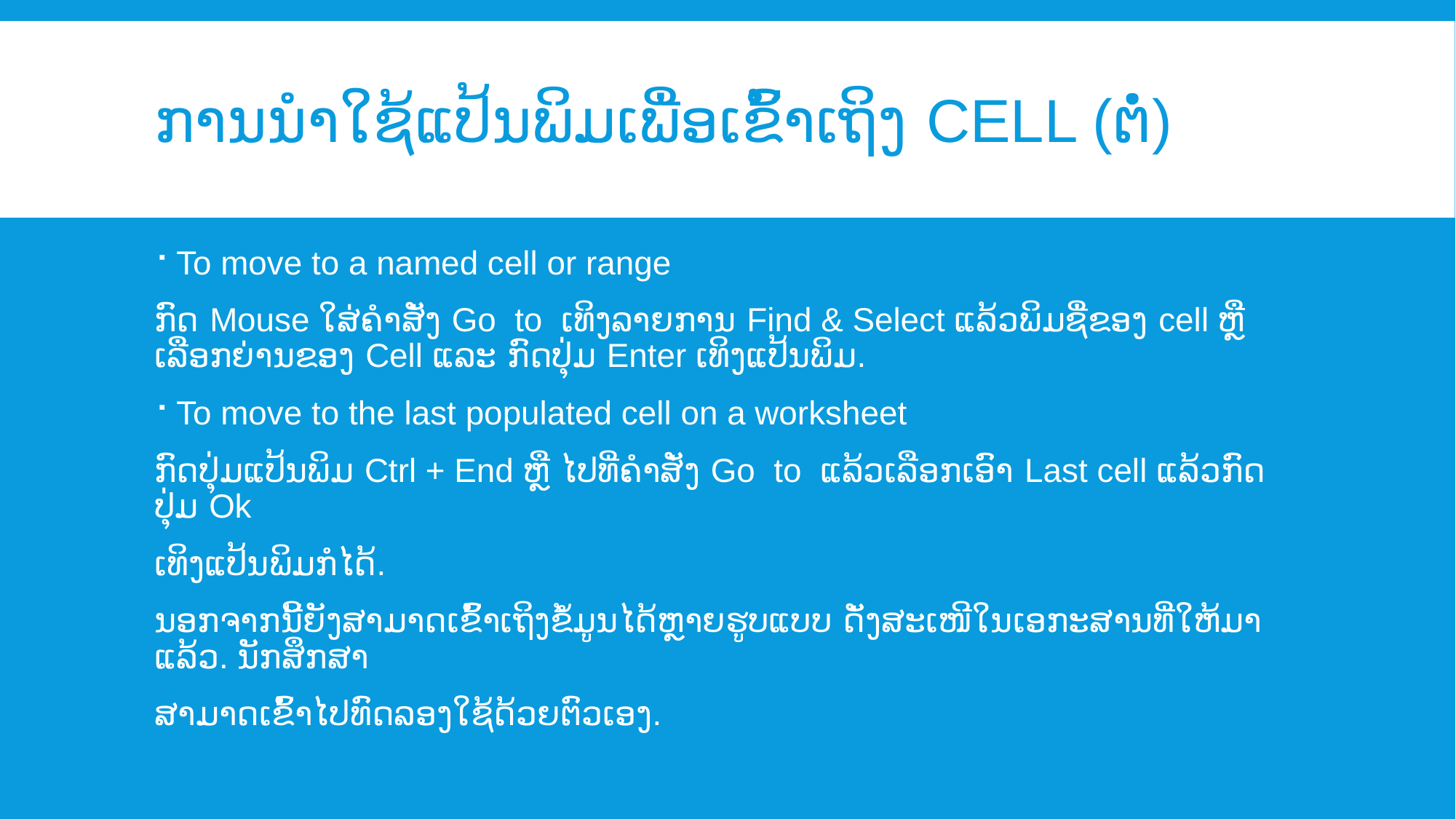

# ການນໍາໃຊ້ແປ້ນພິມເພື່ອເຂົ້າເຖິງ Cell (ຕໍ່)
To move to a named cell or range
ກົດ Mouse ໃສ່ຄໍາສັ່ງ Go  to  ເທິງລາຍການ Find & Select ແລ້ວພິມຊື່ຂອງ cell ຫຼື ເລືອກຍ່ານຂອງ Cell ແລະ ກົດປຸ່ມ Enter ເທິງແປ້ນພິມ.
To move to the last populated cell on a worksheet
ກົດປຸ່ມແປ້ນພິມ Ctrl + End ຫຼື ໄປທີ່ຄໍາສັ່ງ Go  to  ແລ້ວເລືອກເອົາ Last cell ແລ້ວກົດປຸ່ມ Ok
ເທິງແປ້ນພິມກໍໄດ້.
ນອກຈາກນີ້ຍັງສາມາດເຂົ້າເຖິງຂໍ້ມູນໄດ້ຫຼາຍຮູບແບບ ດັ່ງສະເໜີໃນເອກະສານທີ່ໃຫ້ມາແລ້ວ. ນັກສຶກສາ
ສາມາດເຂົ້າໄປທົດລອງໃຊ້ດ້ວຍຕົວເອງ.